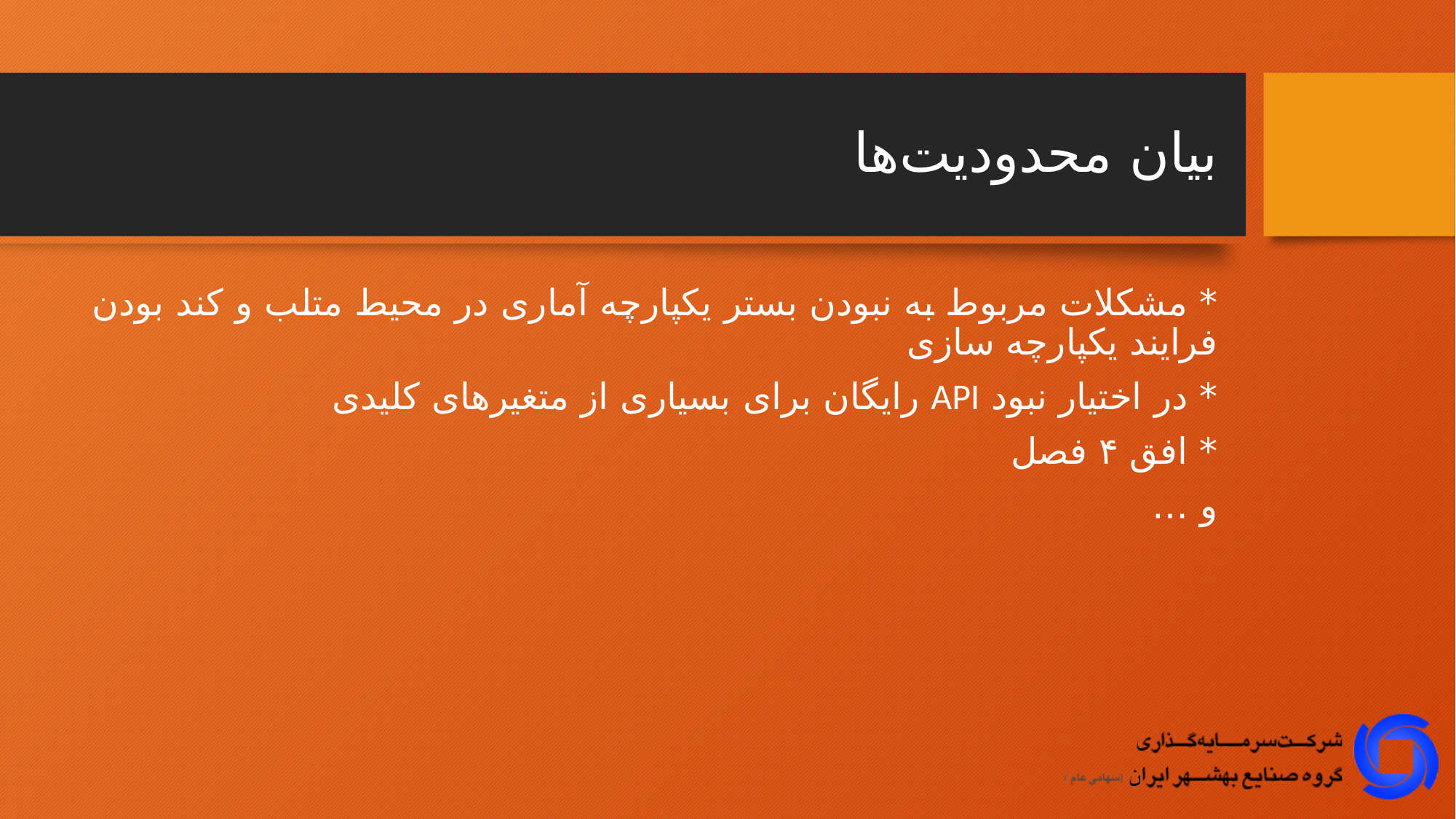

# بیان محدودیت‌ها
* مشکلات مربوط به نبودن بستر یکپارچه آماری در محیط متلب و کند بودن فرایند یکپارچه سازی
* در اختیار نبود API رایگان برای بسیاری از متغیرهای کلیدی
* افق ۴ فصل
و …